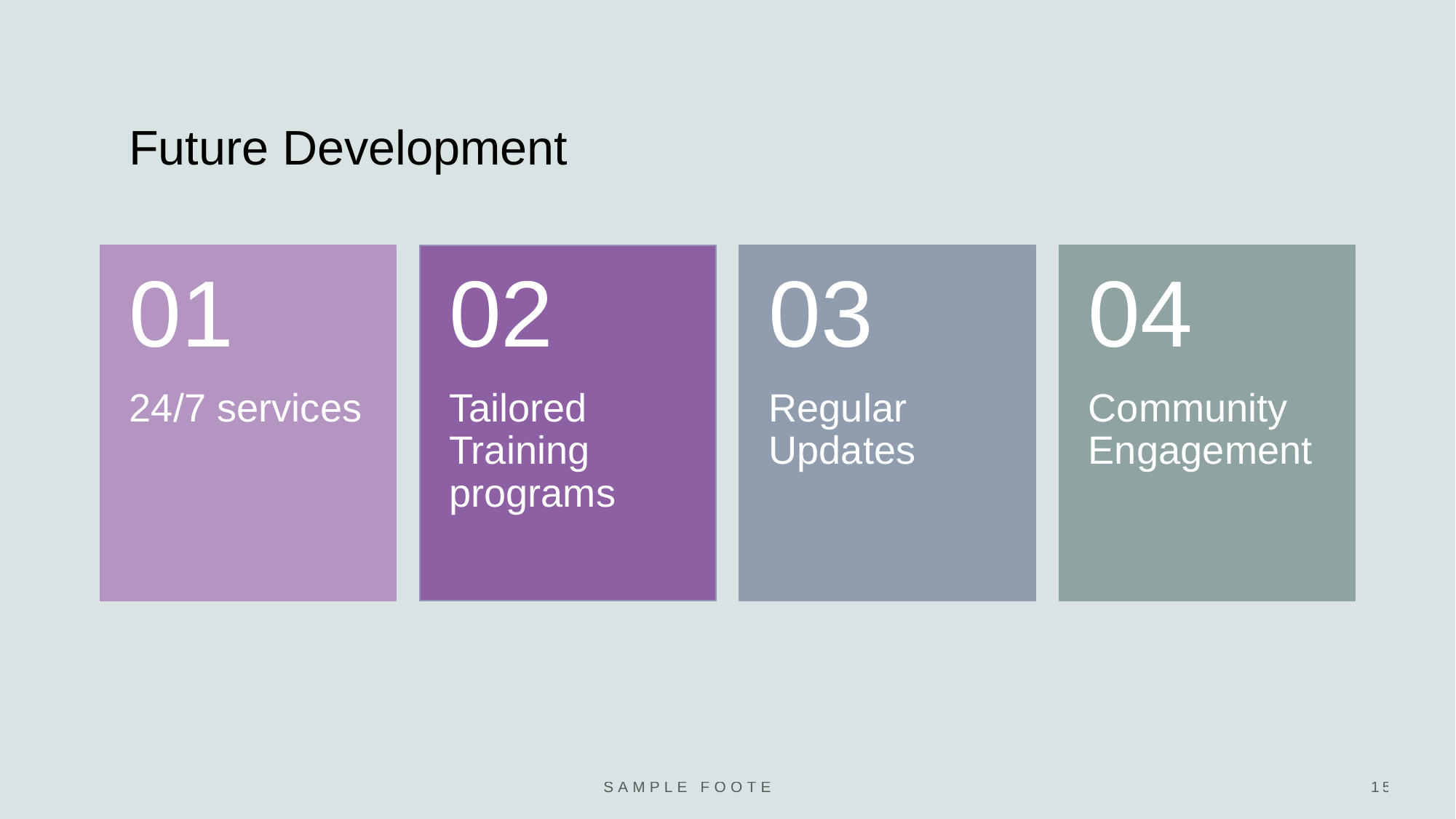

# Future Development
24/7 services
01
Tailored Training programs
02
Regular Updates
03
Community Engagement
04
Sample Footer Text
15